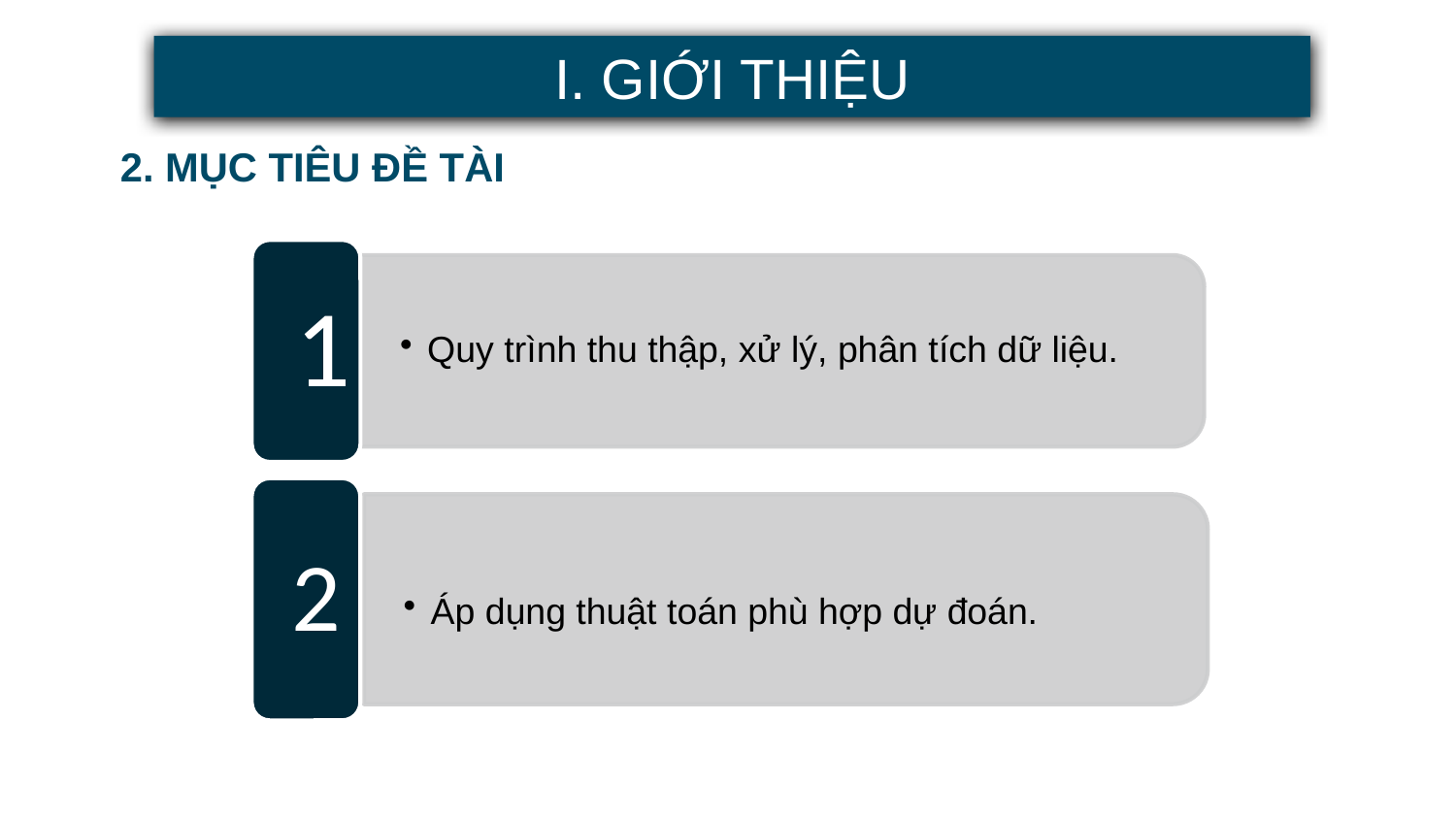

I. GIỚI THIỆU
2. MỤC TIÊU ĐỀ TÀI
Quy trình thu thập, xử lý, phân tích dữ liệu.
1
Áp dụng thuật toán phù hợp dự đoán.
2